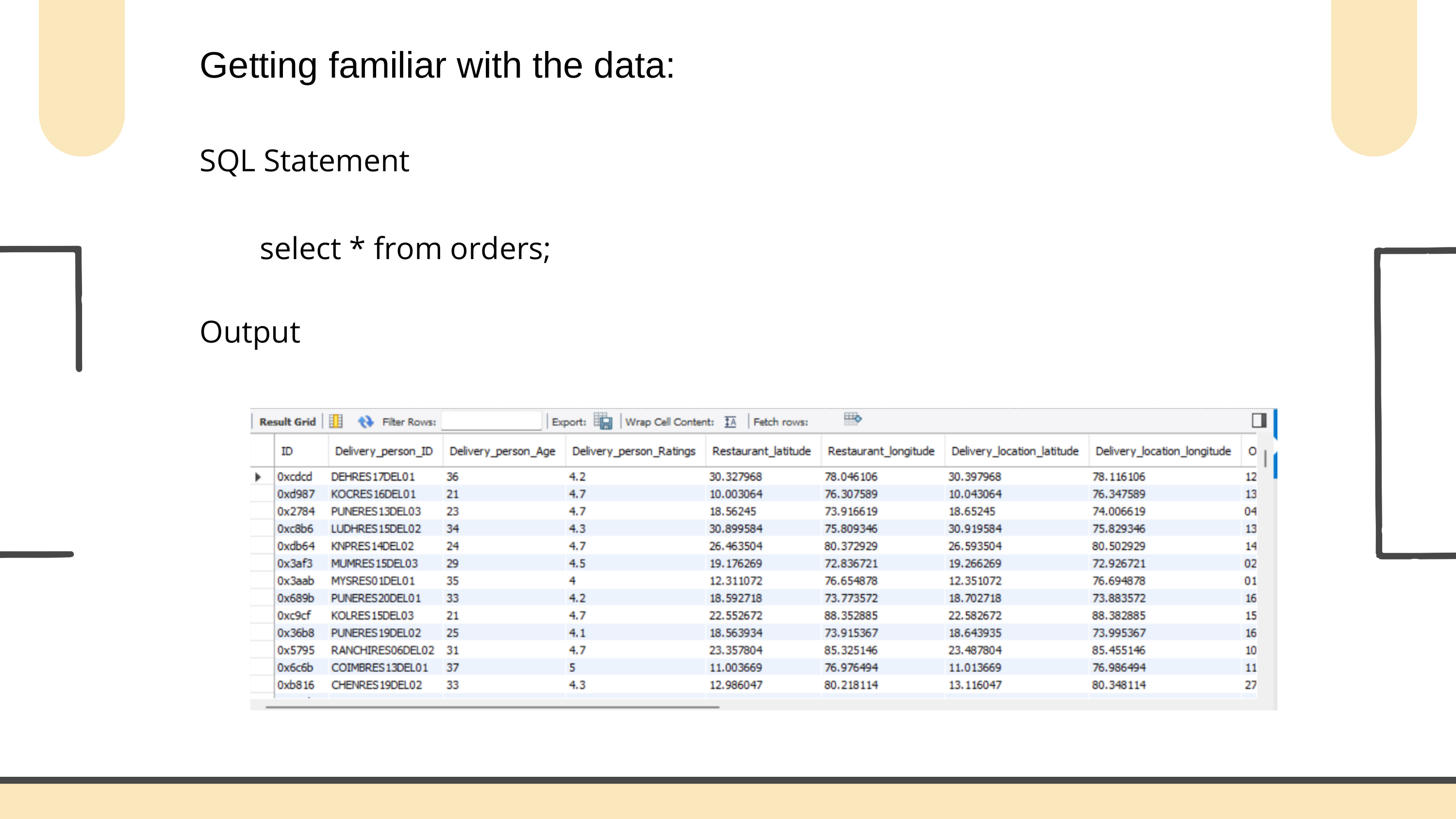

Getting familiar with the data:
SQL Statement
select * from orders;

Output